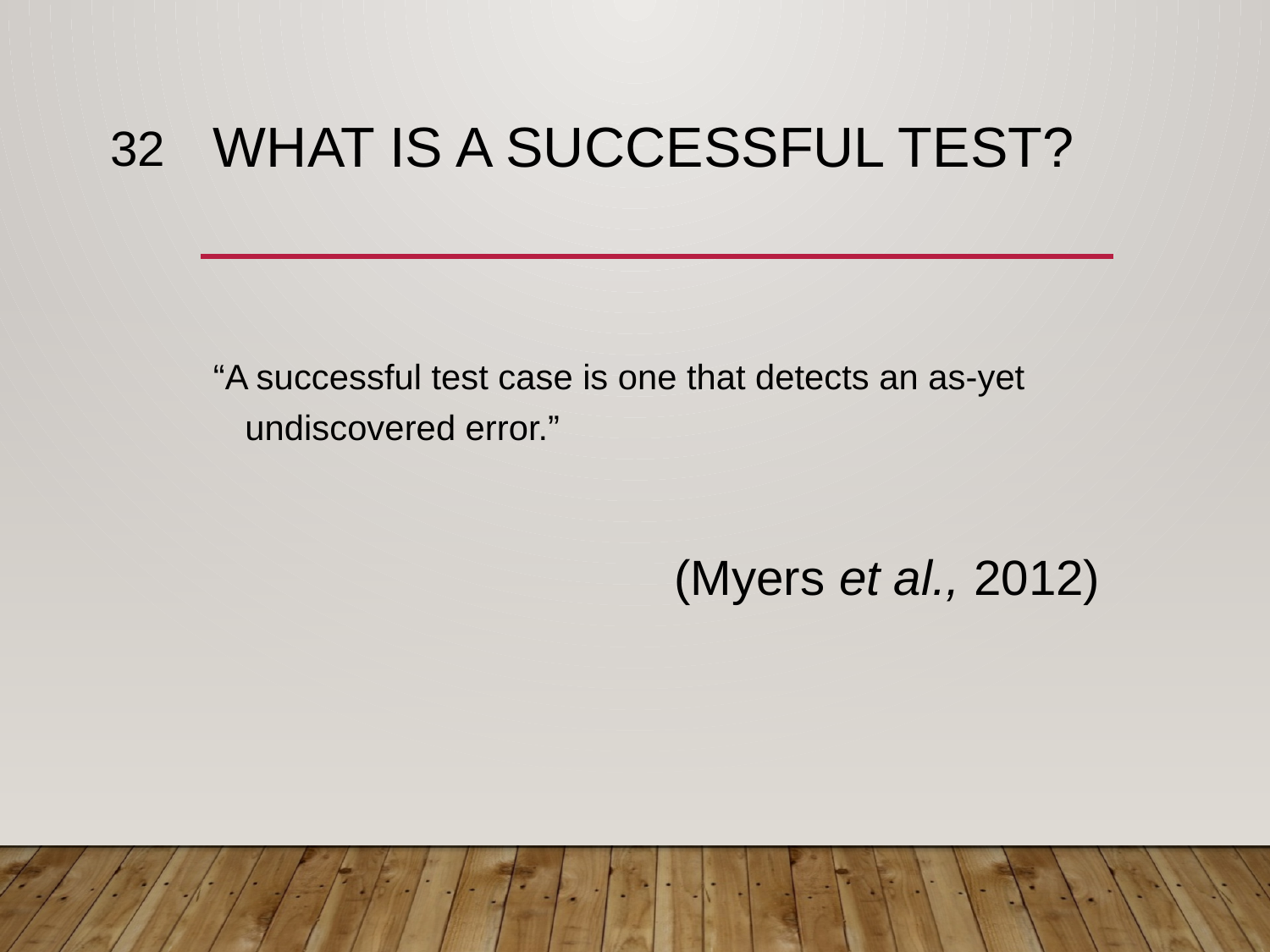

32
# What is a successful test?

“A successful test case is one that detects an as-yet undiscovered error.”

(Myers et al., 2012)